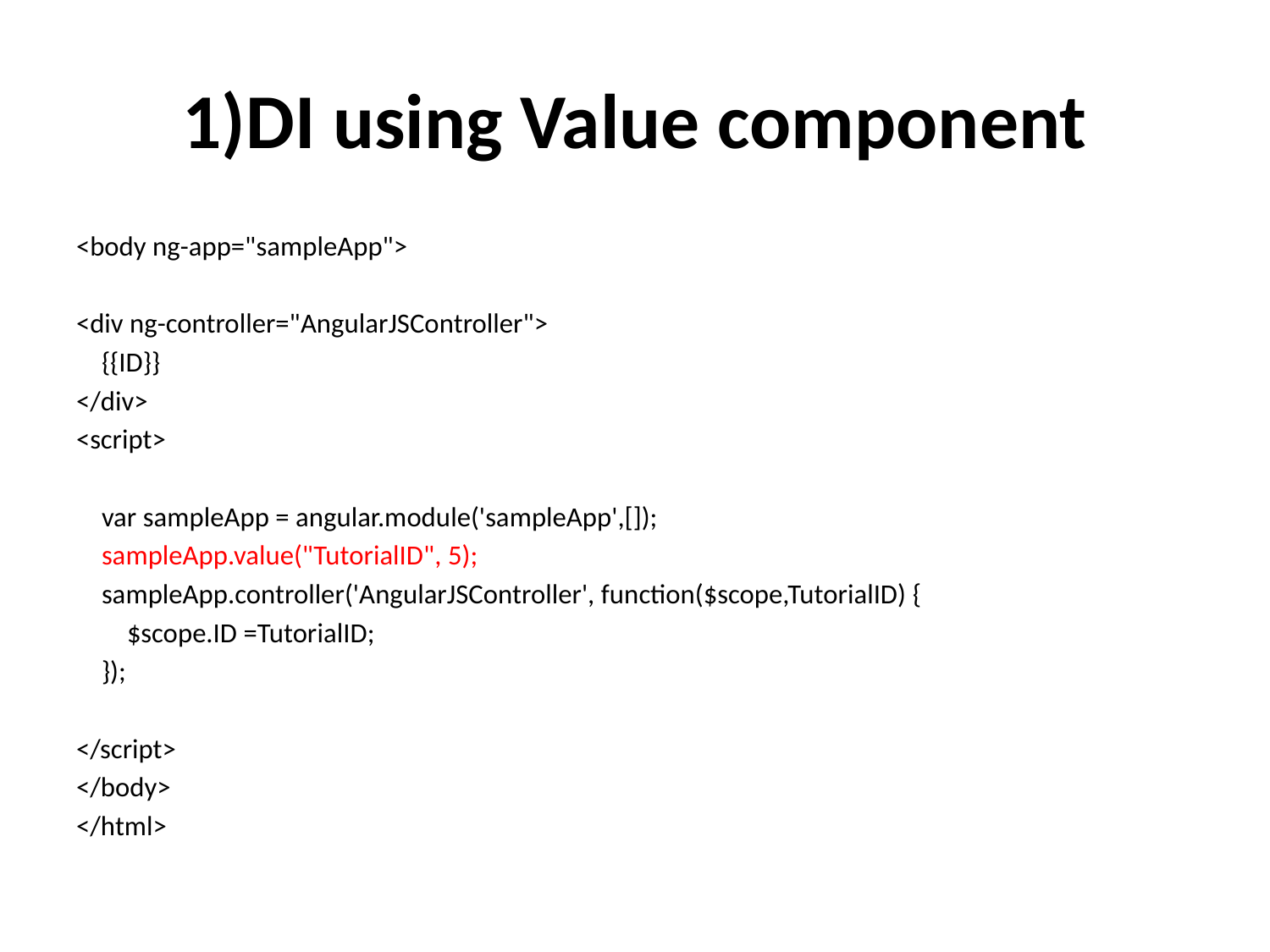

# 1)DI using Value component
<body ng-app="sampleApp">

<div ng-controller="AngularJSController">
    {{ID}}
</div>
<script>

    var sampleApp = angular.module('sampleApp',[]);
    sampleApp.value("TutorialID", 5);
    sampleApp.controller('AngularJSController', function($scope,TutorialID) {
        $scope.ID =TutorialID;
    });

</script>
</body>
</html>